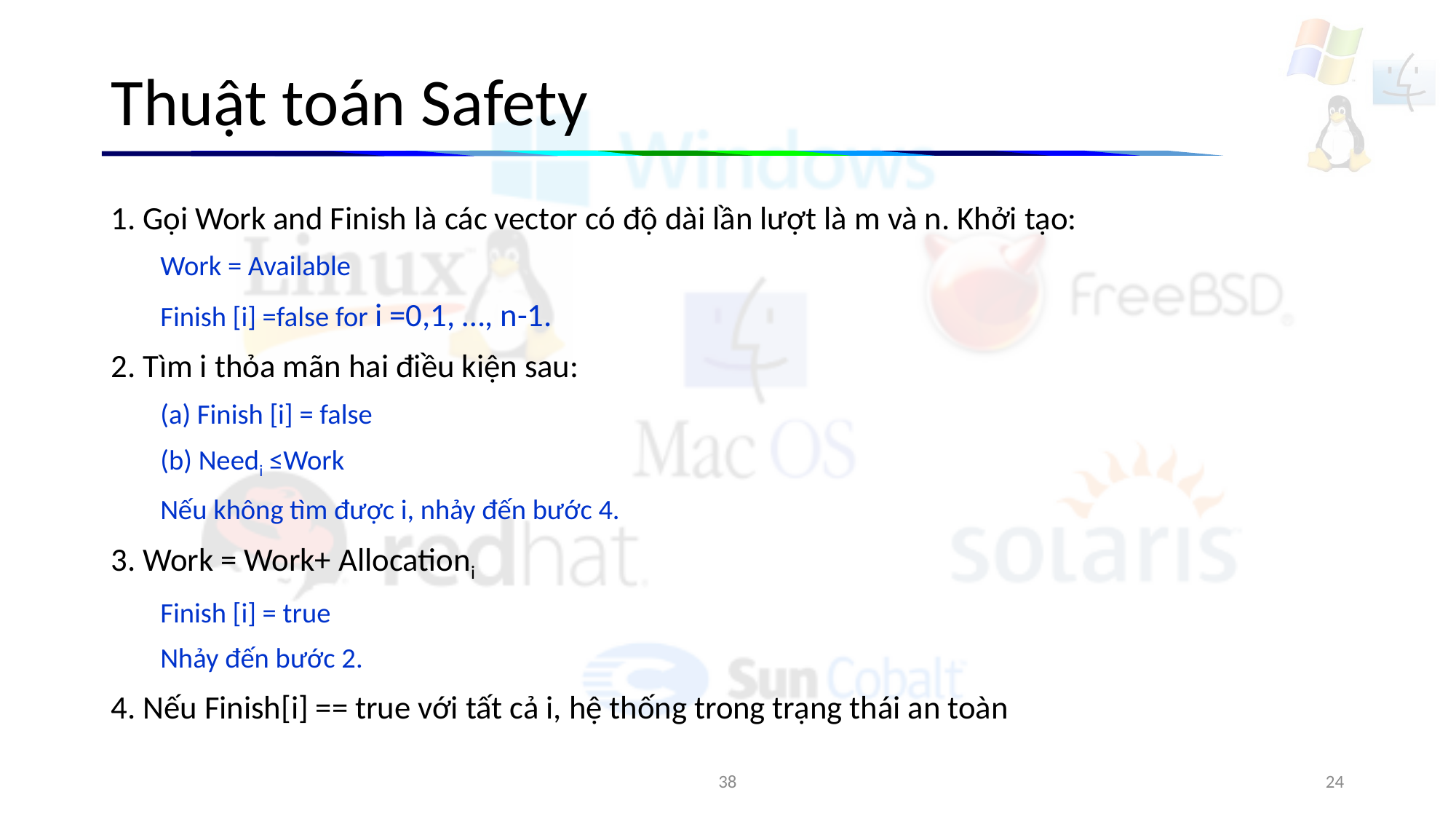

# Thuật toán Safety
1. Gọi Work and Finish là các vector có độ dài lần lượt là m và n. Khởi tạo:
Work = Available
Finish [i] =false for i =0,1, …, n-1.
2. Tìm i thỏa mãn hai điều kiện sau:
(a) Finish [i] = false
(b) Needi ≤Work
Nếu không tìm được i, nhảy đến bước 4.
3. Work = Work+ Allocationi
Finish [i] = true
Nhảy đến bước 2.
4. Nếu Finish[i] == true với tất cả i, hệ thống trong trạng thái an toàn
38
24